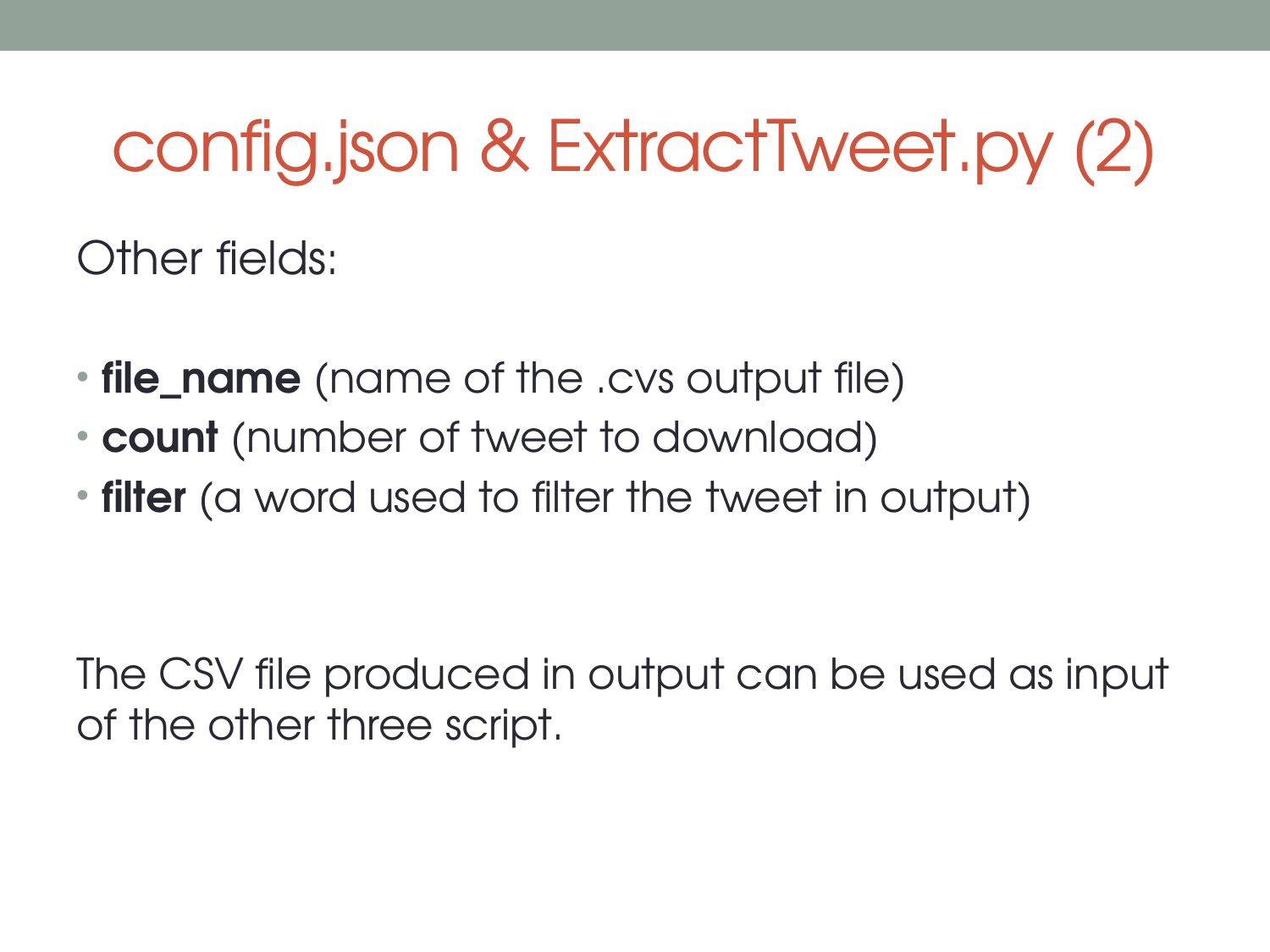

# config.json & ExtractTweet.py (2)
Other fields:

file_name (name of the .cvs output file)
count (number of tweet to download)
filter (a word used to filter the tweet in output)

The CSV file produced in output can be used as input of the other three script.